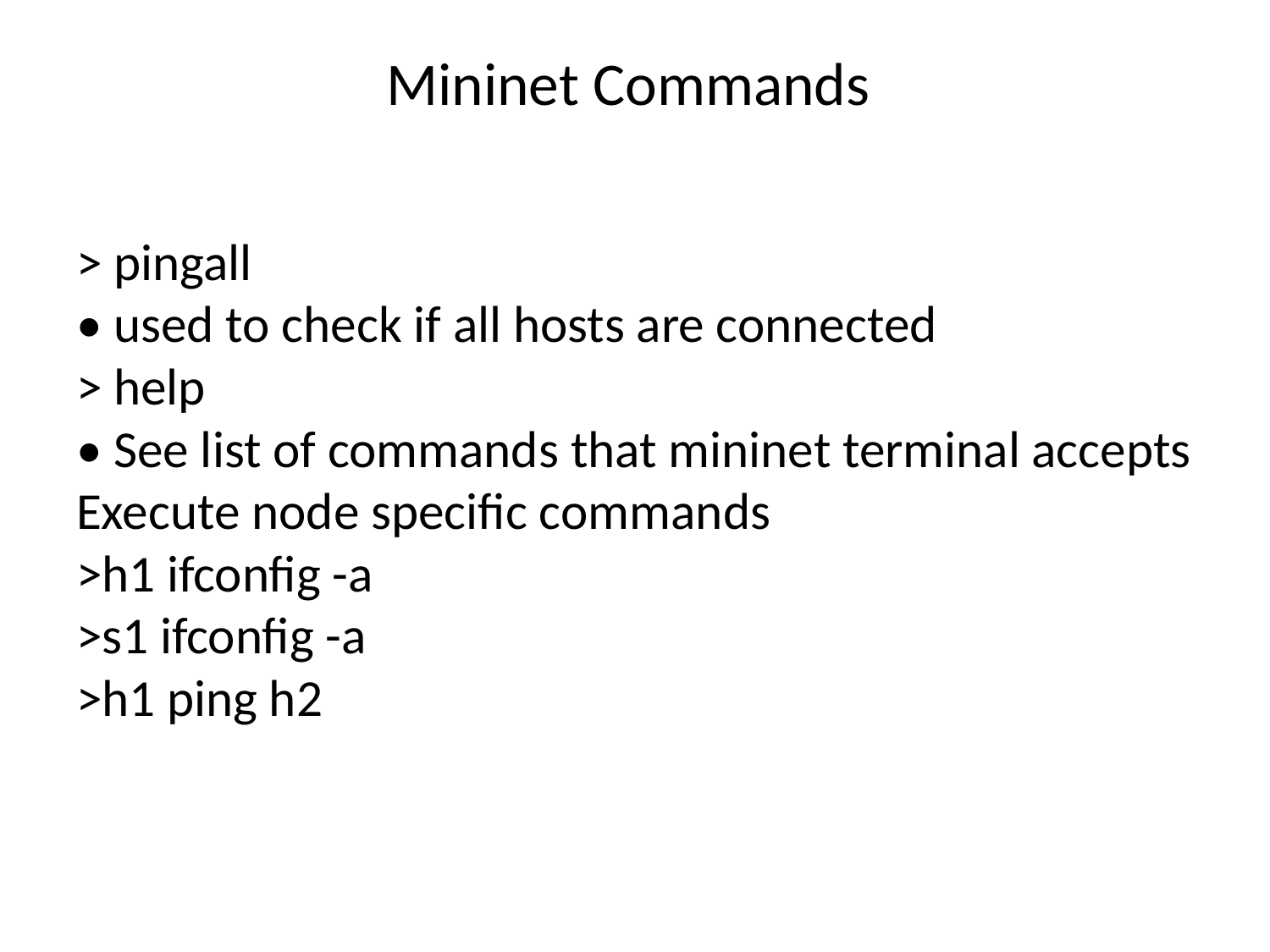

# Mininet Commands
> pingall
• used to check if all hosts are connected
> help
• See list of commands that mininet terminal accepts
Execute node specific commands
>h1 ifconfig -a
>s1 ifconfig -a
>h1 ping h2